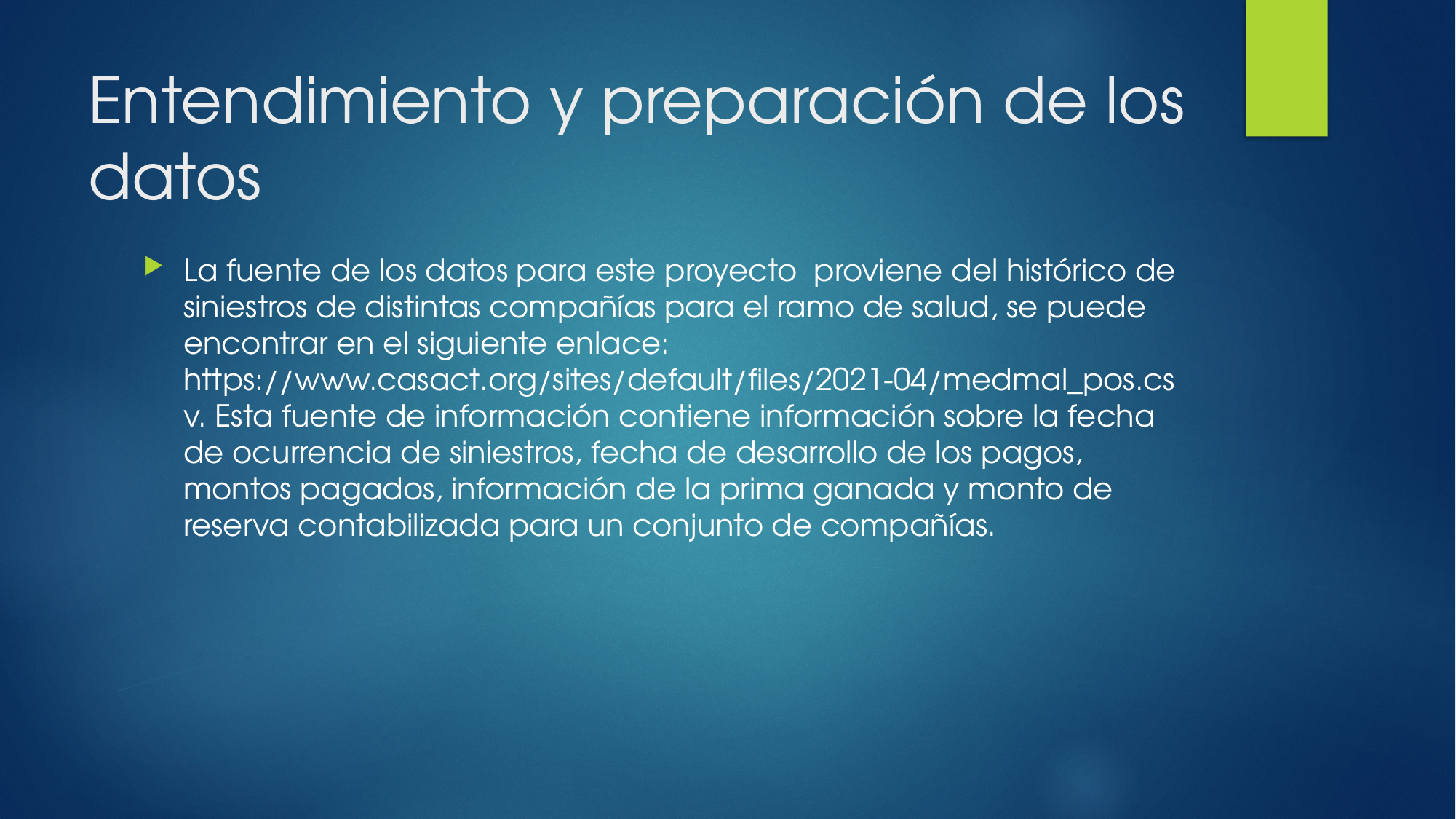

# Entendimiento y preparación de los datos
La fuente de los datos para este proyecto  proviene del histórico de siniestros de distintas compañías para el ramo de salud, se puede encontrar en el siguiente enlace: https://www.casact.org/sites/default/files/2021-04/medmal_pos.csv. Esta fuente de información contiene información sobre la fecha de ocurrencia de siniestros, fecha de desarrollo de los pagos, montos pagados, información de la prima ganada y monto de reserva contabilizada para un conjunto de compañías.